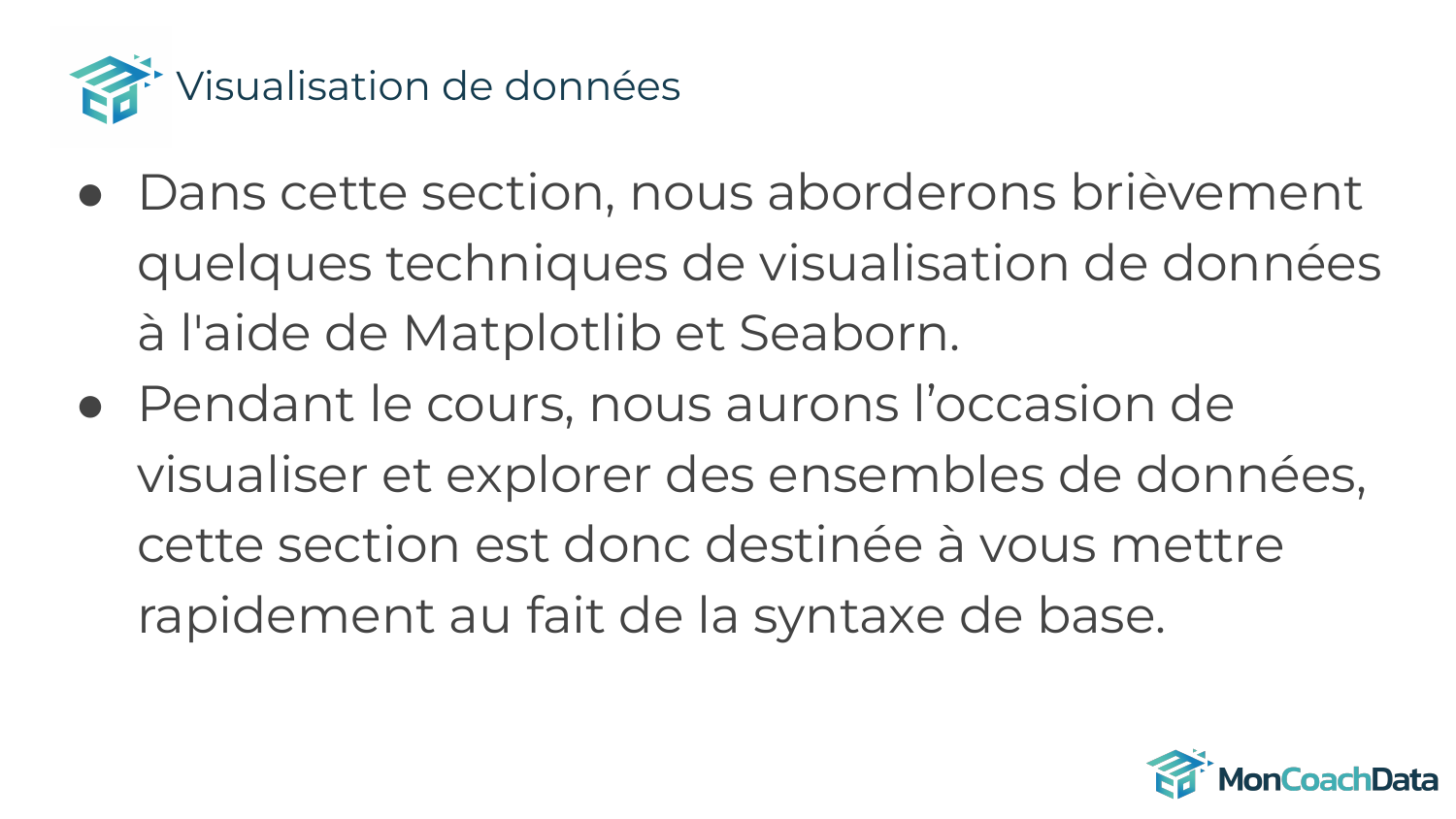

# Visualisation de données
Dans cette section, nous aborderons brièvement quelques techniques de visualisation de données à l'aide de Matplotlib et Seaborn.
Pendant le cours, nous aurons l’occasion de visualiser et explorer des ensembles de données, cette section est donc destinée à vous mettre rapidement au fait de la syntaxe de base.